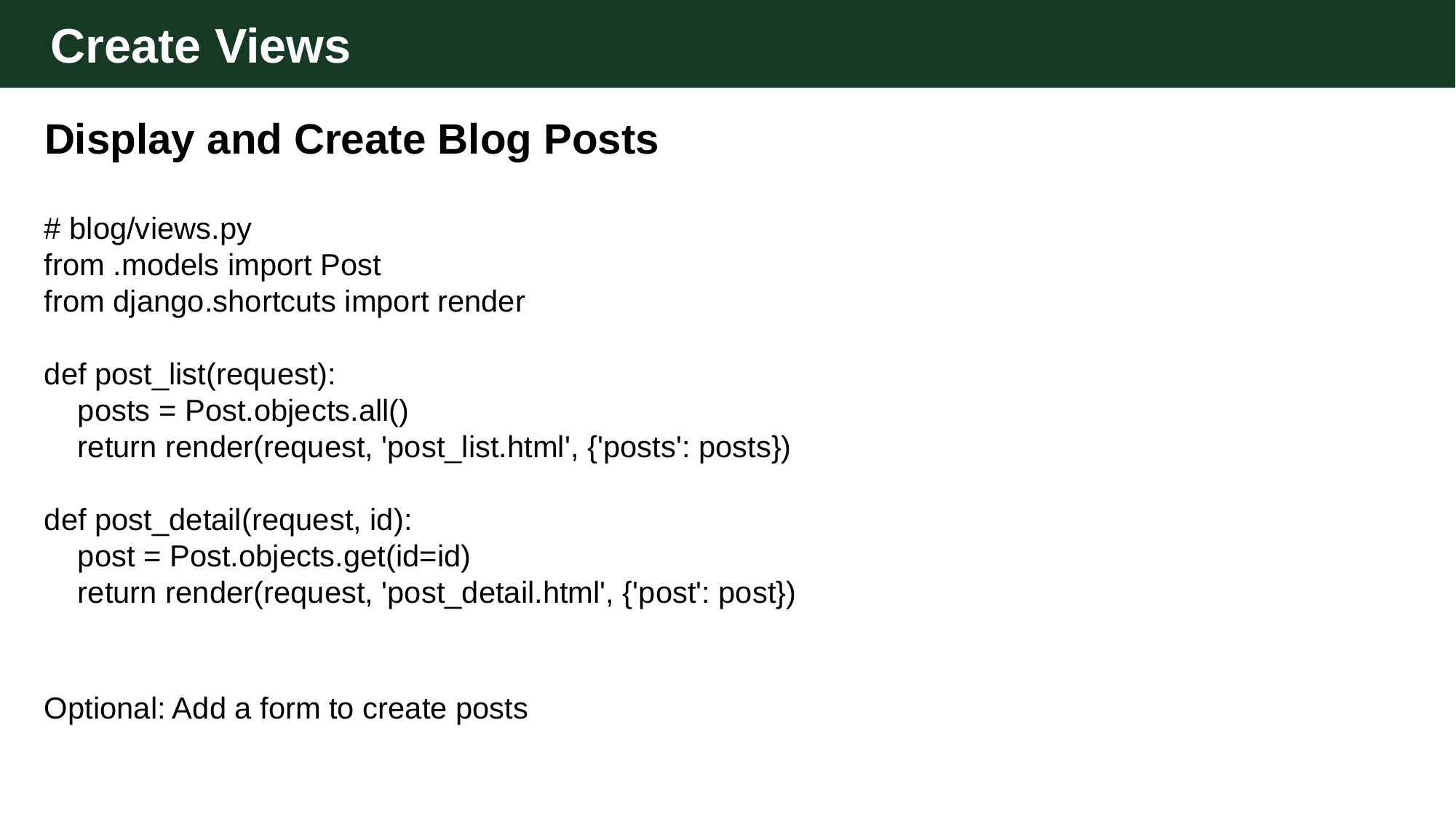

Create Views
Display and Create Blog Posts
# blog/views.py
from .models import Post
from django.shortcuts import render

def post_list(request):
    posts = Post.objects.all()
    return render(request, 'post_list.html', {'posts': posts})

def post_detail(request, id):
    post = Post.objects.get(id=id)
    return render(request, 'post_detail.html', {'post': post})
Optional: Add a form to create posts